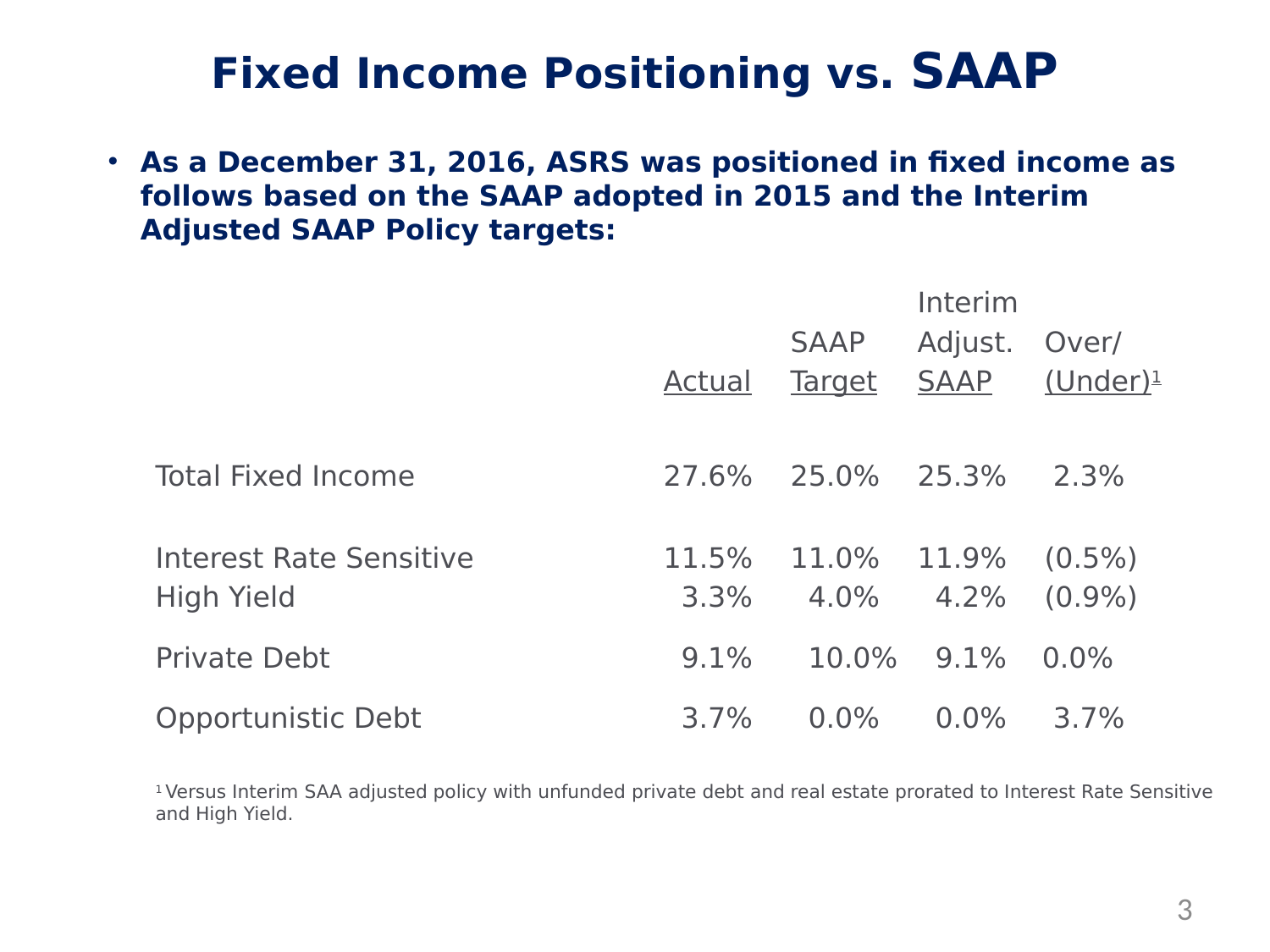

# Fixed Income Positioning vs. SAAP
As a December 31, 2016, ASRS was positioned in fixed income as follows based on the SAAP adopted in 2015 and the Interim Adjusted SAAP Policy targets:
						Interim
					SAAP 	Adjust.	Over/
				Actual 	Target	SAAP	(Under)1
Total Fixed Income		27.6%	25.0%	25.3%	 2.3%
Interest Rate Sensitive		11.5%	11.0%	11.9%	(0.5%)
High Yield			  3.3%	  4.0%	  4.2%	(0.9%)
Private Debt			  9.1%	  10.0%	  9.1%    0.0%
Opportunistic Debt		  3.7%	  0.0%	  0.0%	 3.7%
1 Versus Interim SAA adjusted policy with unfunded private debt and real estate prorated to Interest Rate Sensitive and High Yield.
		3